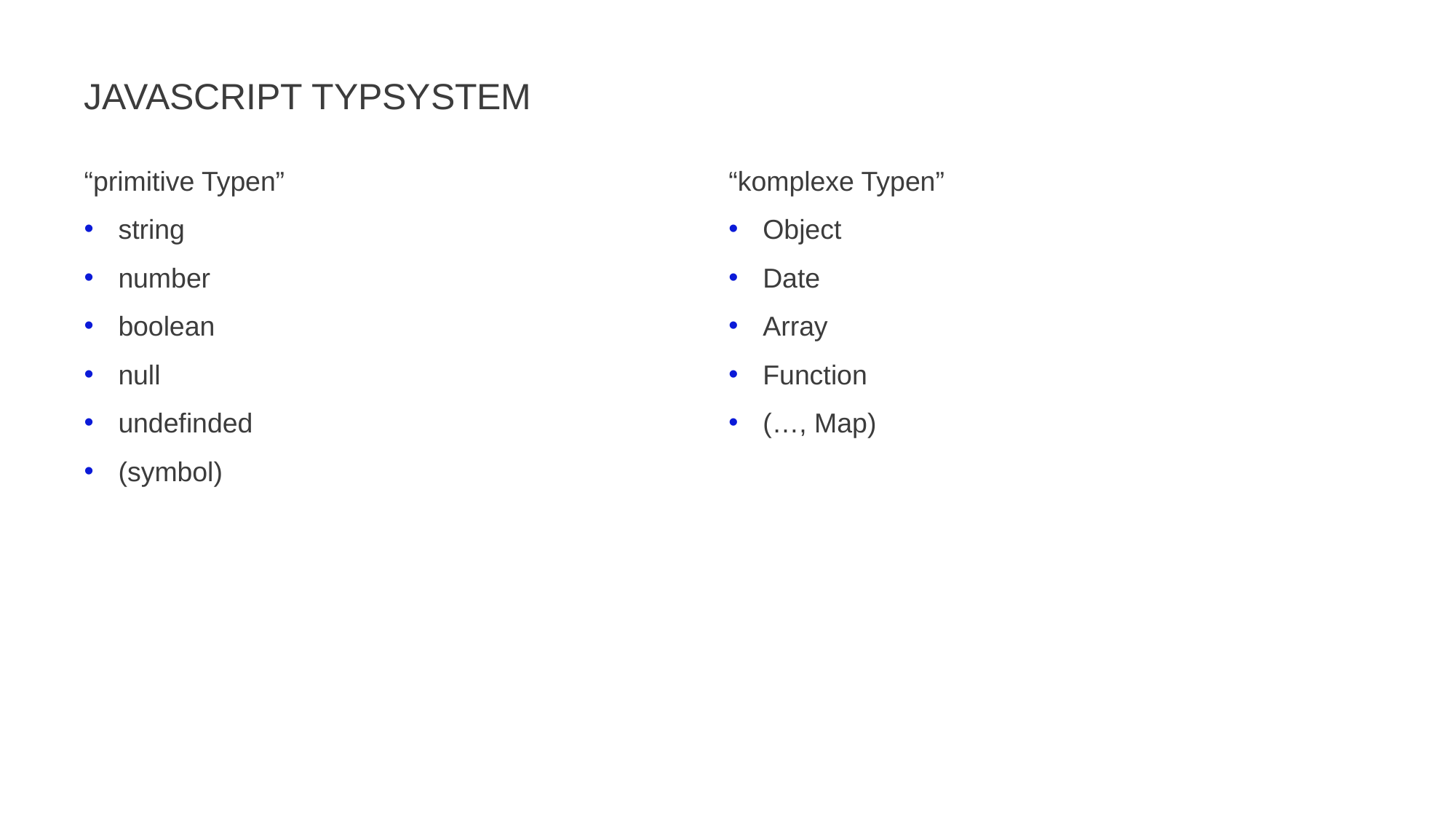

# Javascript Typsystem
“primitive Typen”
string
number
boolean
null
undefinded
(symbol)

“komplexe Typen”
Object
Date
Array
Function
(…, Map)